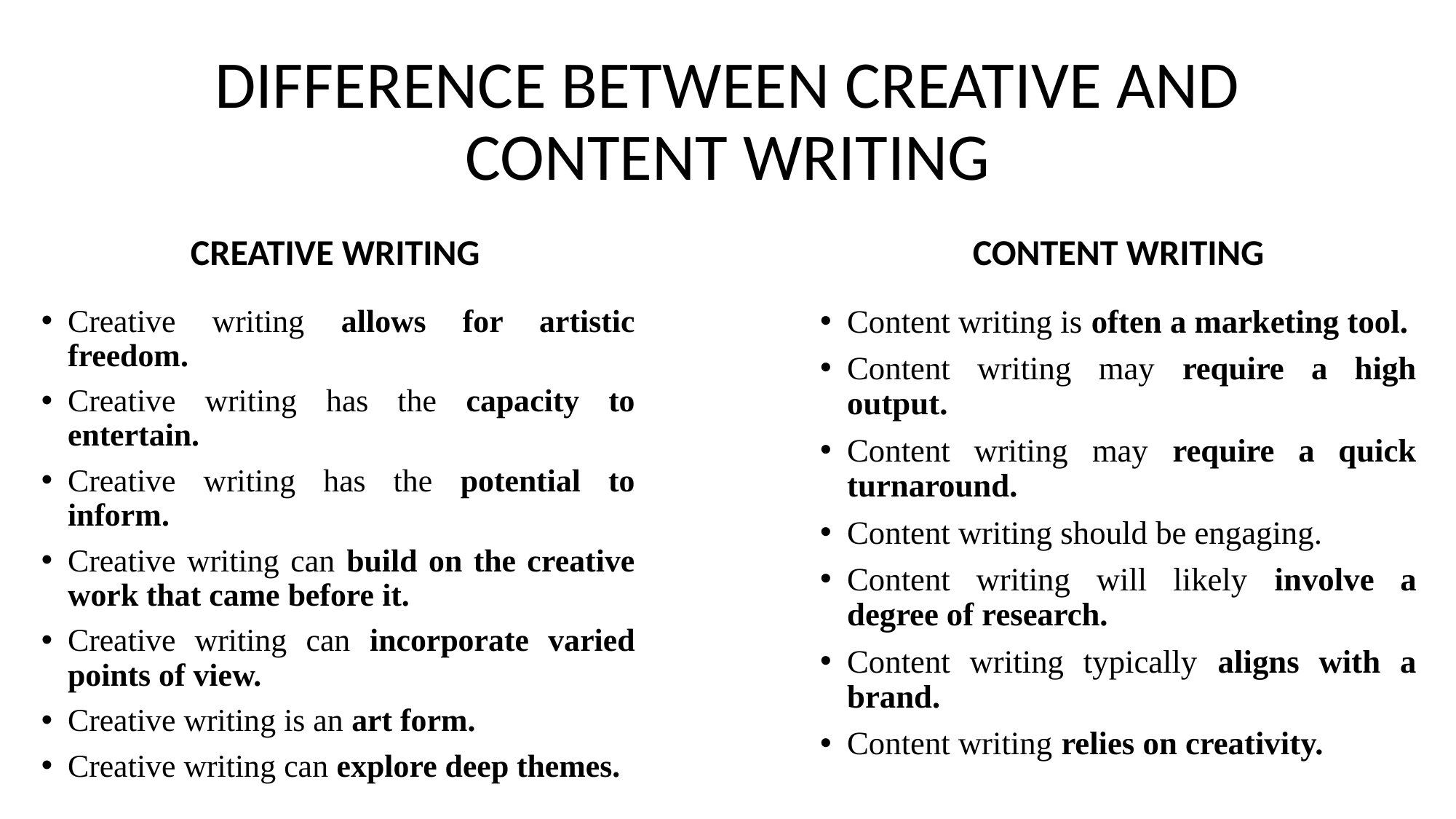

# DIFFERENCE BETWEEN CREATIVE AND CONTENT WRITING
CREATIVE WRITING
CONTENT WRITING
Content writing is often a marketing tool.
Content writing may require a high output.
Content writing may require a quick turnaround.
Content writing should be engaging.
Content writing will likely involve a degree of research.
Content writing typically aligns with a brand.
Content writing relies on creativity.

Creative writing allows for artistic freedom.
Creative writing has the capacity to entertain.
Creative writing has the potential to inform.
Creative writing can build on the creative work that came before it.
Creative writing can incorporate varied points of view.
Creative writing is an art form.
Creative writing can explore deep themes.